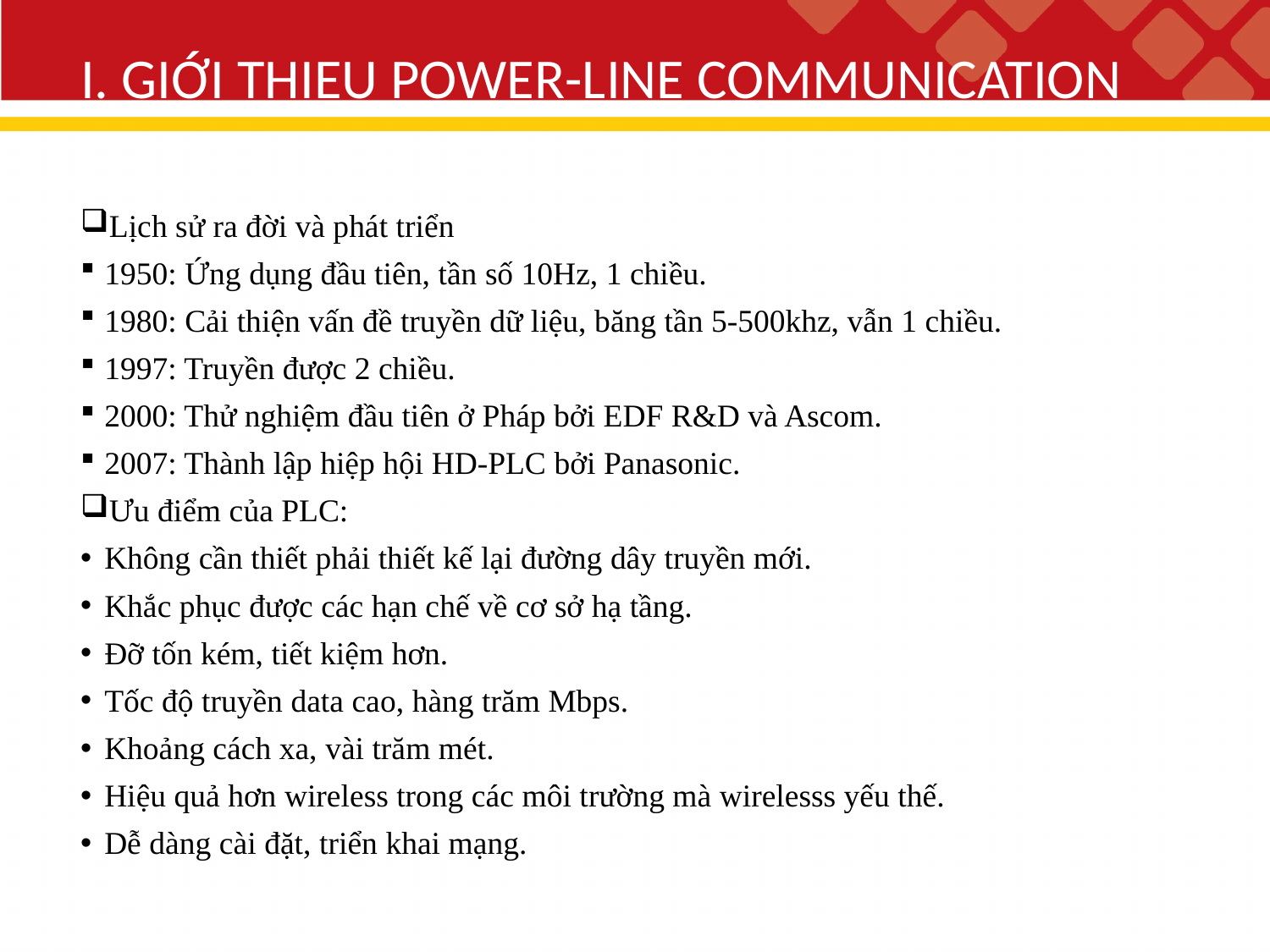

# I. GIỚI THIỆU POWER-LINE COMMUNICATION
Lịch sử ra đời và phát triển
1950: Ứng dụng đầu tiên, tần số 10Hz, 1 chiều.
1980: Cải thiện vấn đề truyền dữ liệu, băng tần 5-500khz, vẫn 1 chiều.
1997: Truyền được 2 chiều.
2000: Thử nghiệm đầu tiên ở Pháp bởi EDF R&D và Ascom.
2007: Thành lập hiệp hội HD-PLC bởi Panasonic.
Ưu điểm của PLC:
Không cần thiết phải thiết kế lại đường dây truyền mới.
Khắc phục được các hạn chế về cơ sở hạ tầng.
Đỡ tốn kém, tiết kiệm hơn.
Tốc độ truyền data cao, hàng trăm Mbps.
Khoảng cách xa, vài trăm mét.
Hiệu quả hơn wireless trong các môi trường mà wirelesss yếu thế.
Dễ dàng cài đặt, triển khai mạng.